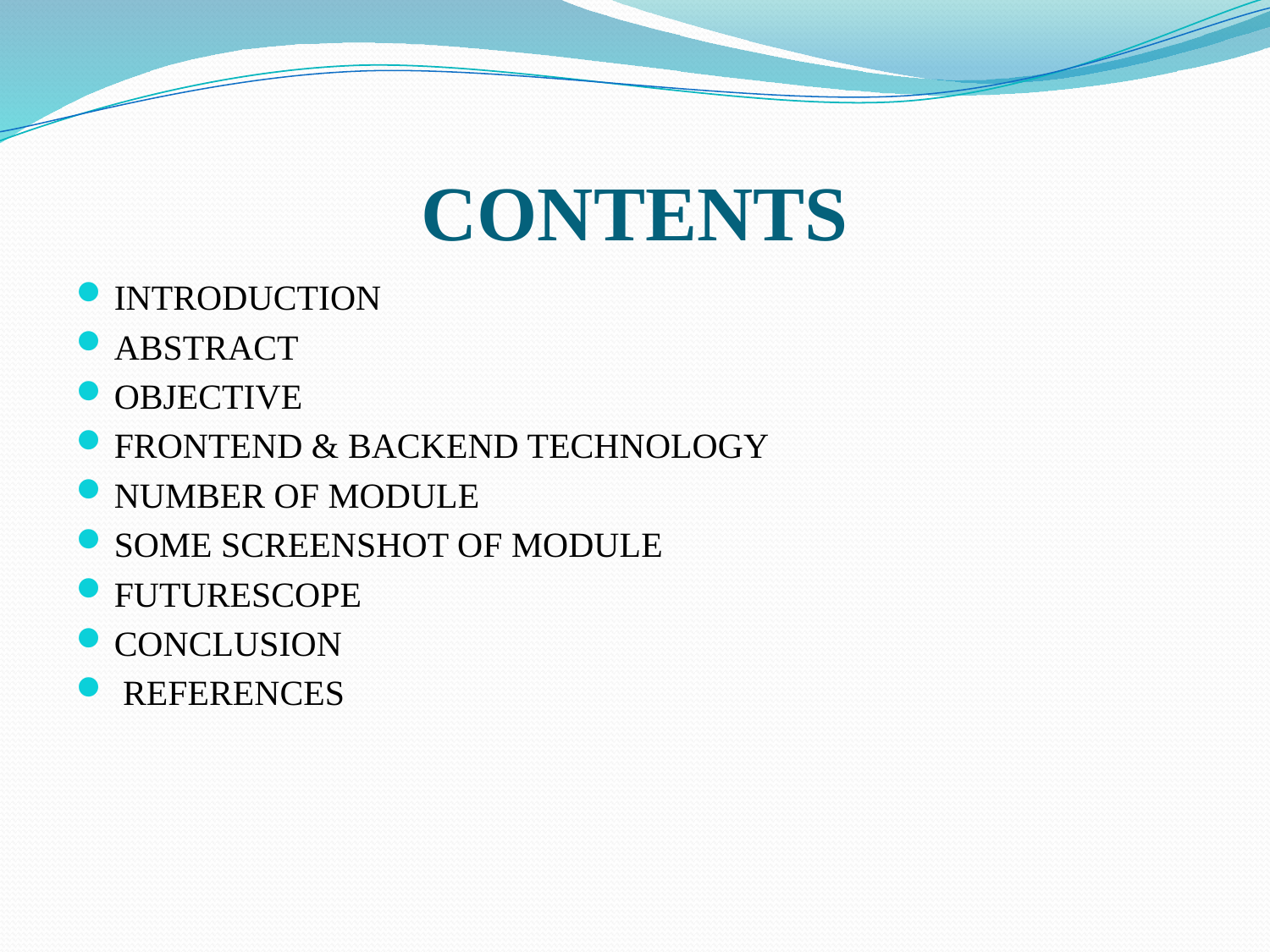

# CONTENTS
INTRODUCTION
ABSTRACT
OBJECTIVE
FRONTEND & BACKEND TECHNOLOGY
NUMBER OF MODULE
SOME SCREENSHOT OF MODULE
FUTURESCOPE
CONCLUSION
 REFERENCES